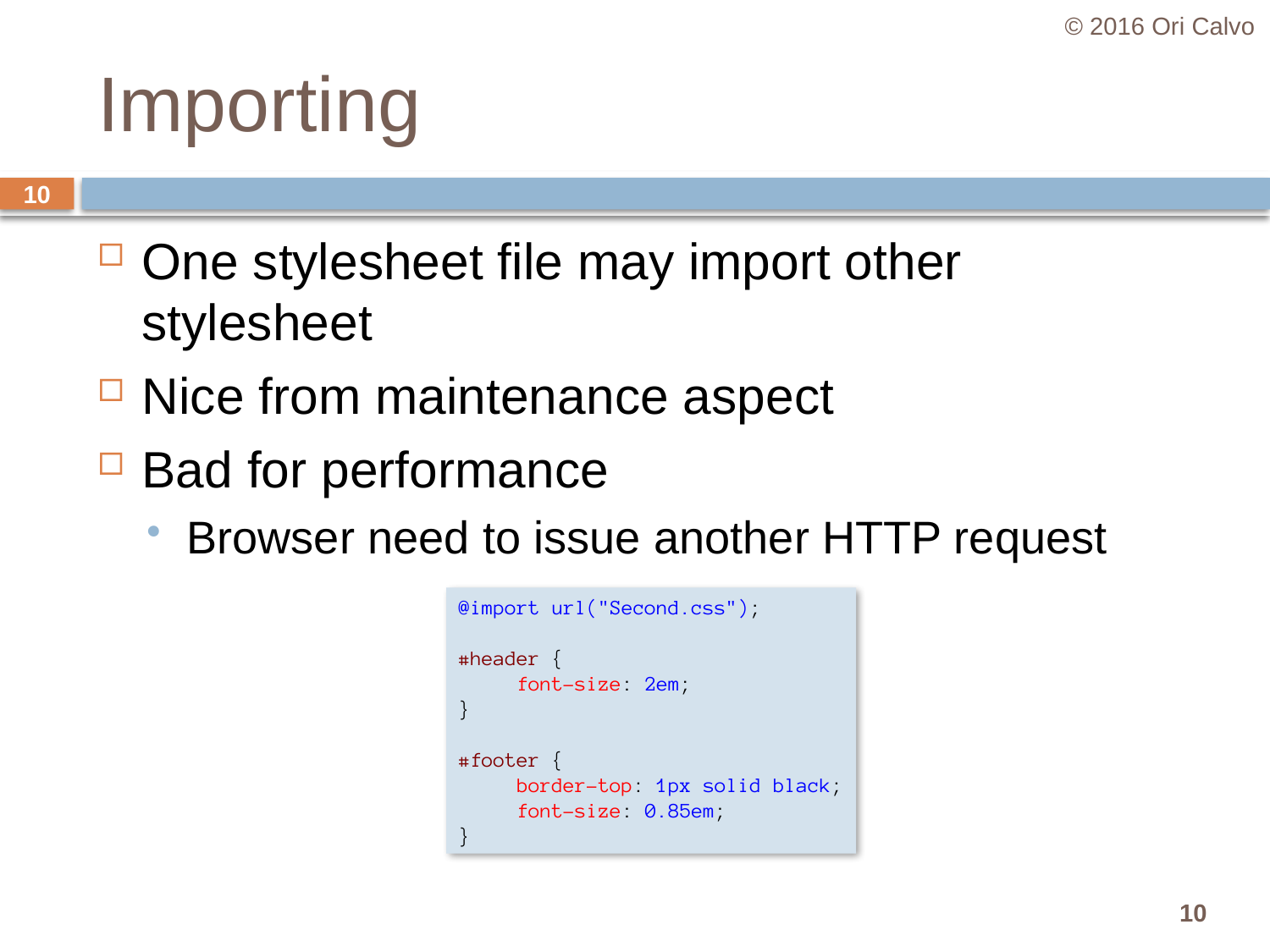

© 2016 Ori Calvo
# Importing
10
One stylesheet file may import other stylesheet
Nice from maintenance aspect
Bad for performance
Browser need to issue another HTTP request
@import url("Second.css");

#header {
     font-size: 2em;
}

#footer {
     border-top: 1px solid black;
     font-size: 0.85em;
}